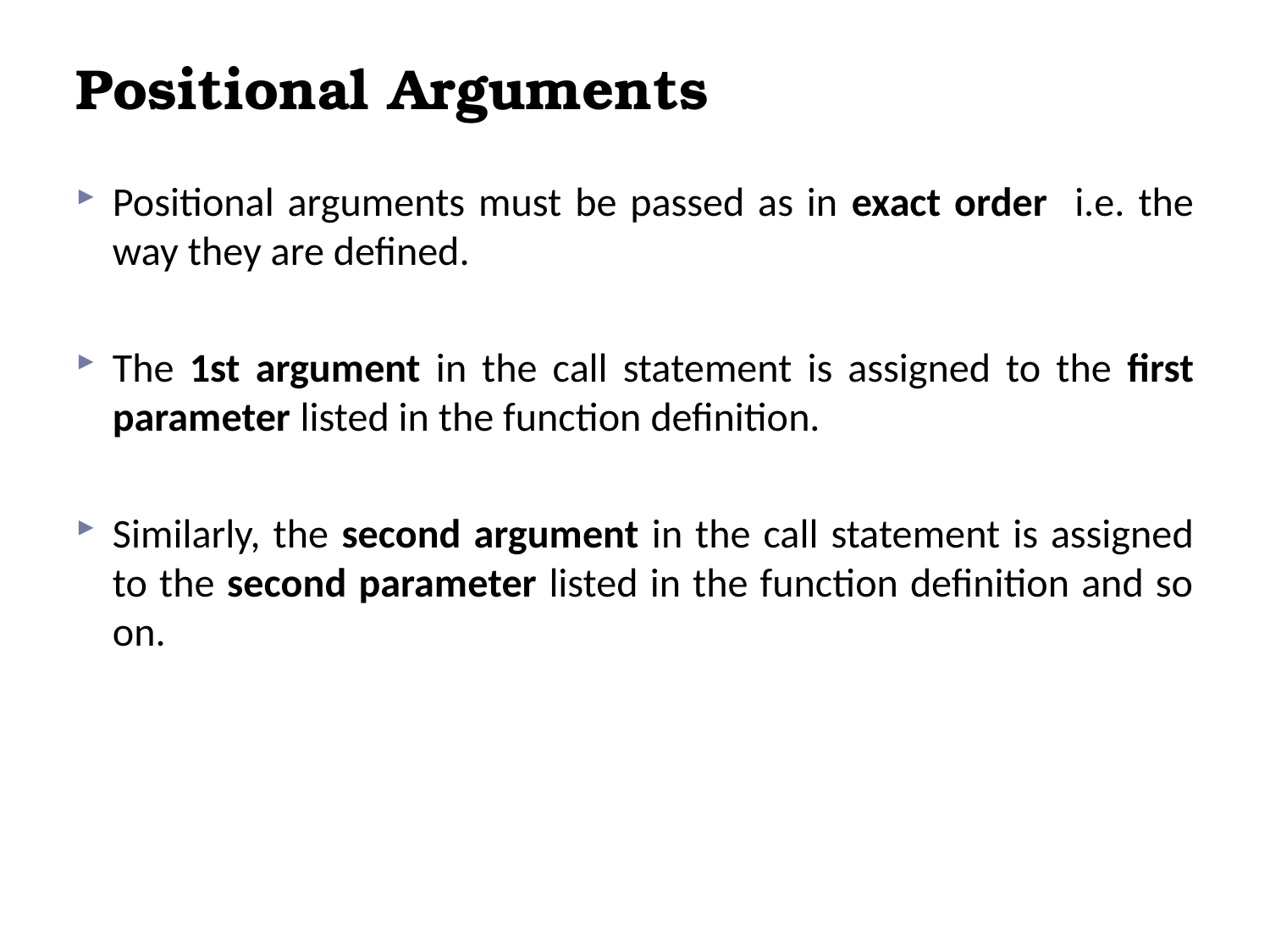

# Positional Arguments
Positional arguments must be passed as in exact order  i.e. the way they are defined.

The 1st argument in the call statement is assigned to the first parameter listed in the function definition.

Similarly, the second argument in the call statement is assigned to the second parameter listed in the function definition and so on.